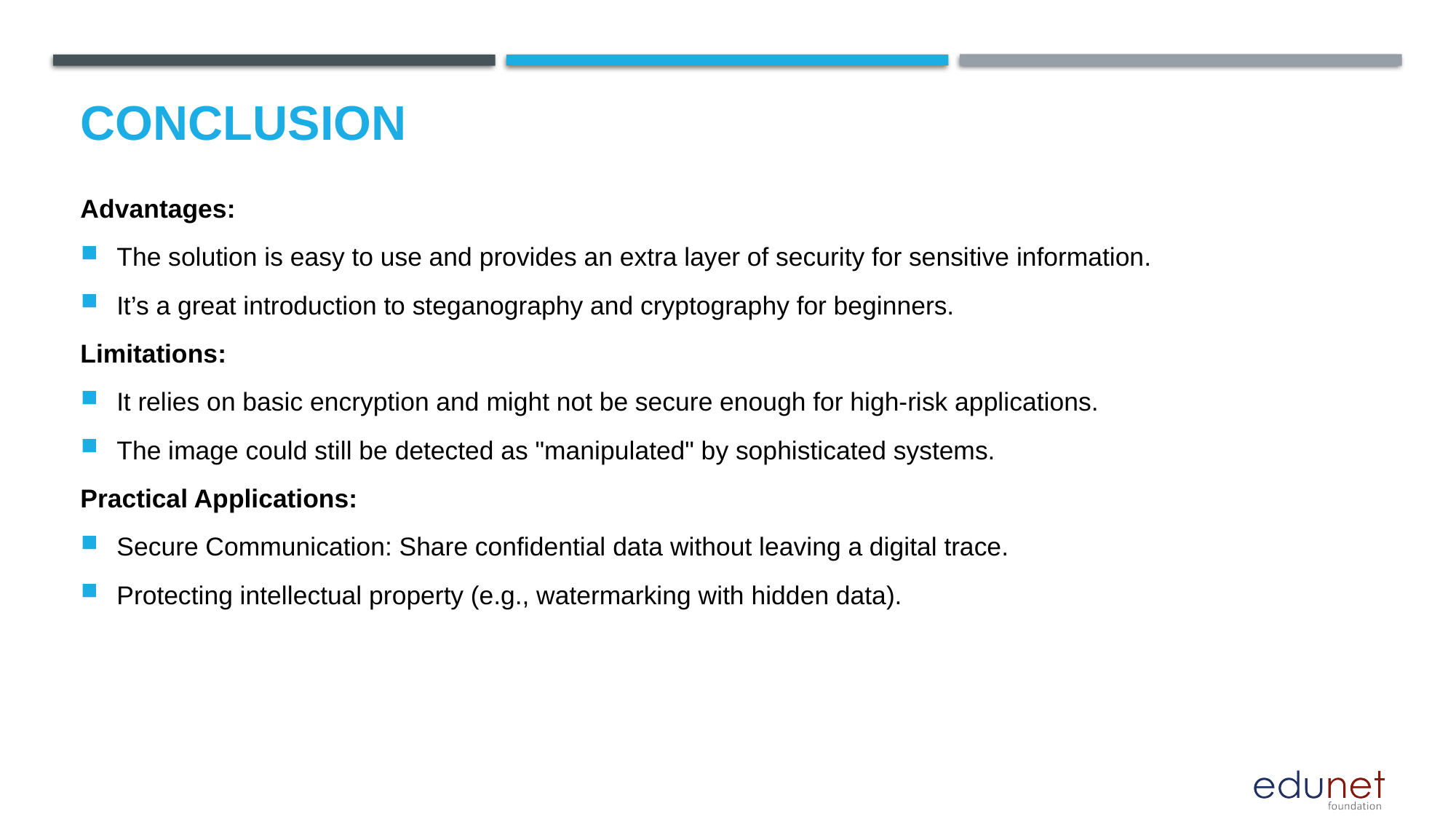

# Conclusion
Advantages:
The solution is easy to use and provides an extra layer of security for sensitive information.
It’s a great introduction to steganography and cryptography for beginners.
Limitations:
It relies on basic encryption and might not be secure enough for high-risk applications.
The image could still be detected as "manipulated" by sophisticated systems.
Practical Applications:
Secure Communication: Share confidential data without leaving a digital trace.
Protecting intellectual property (e.g., watermarking with hidden data).